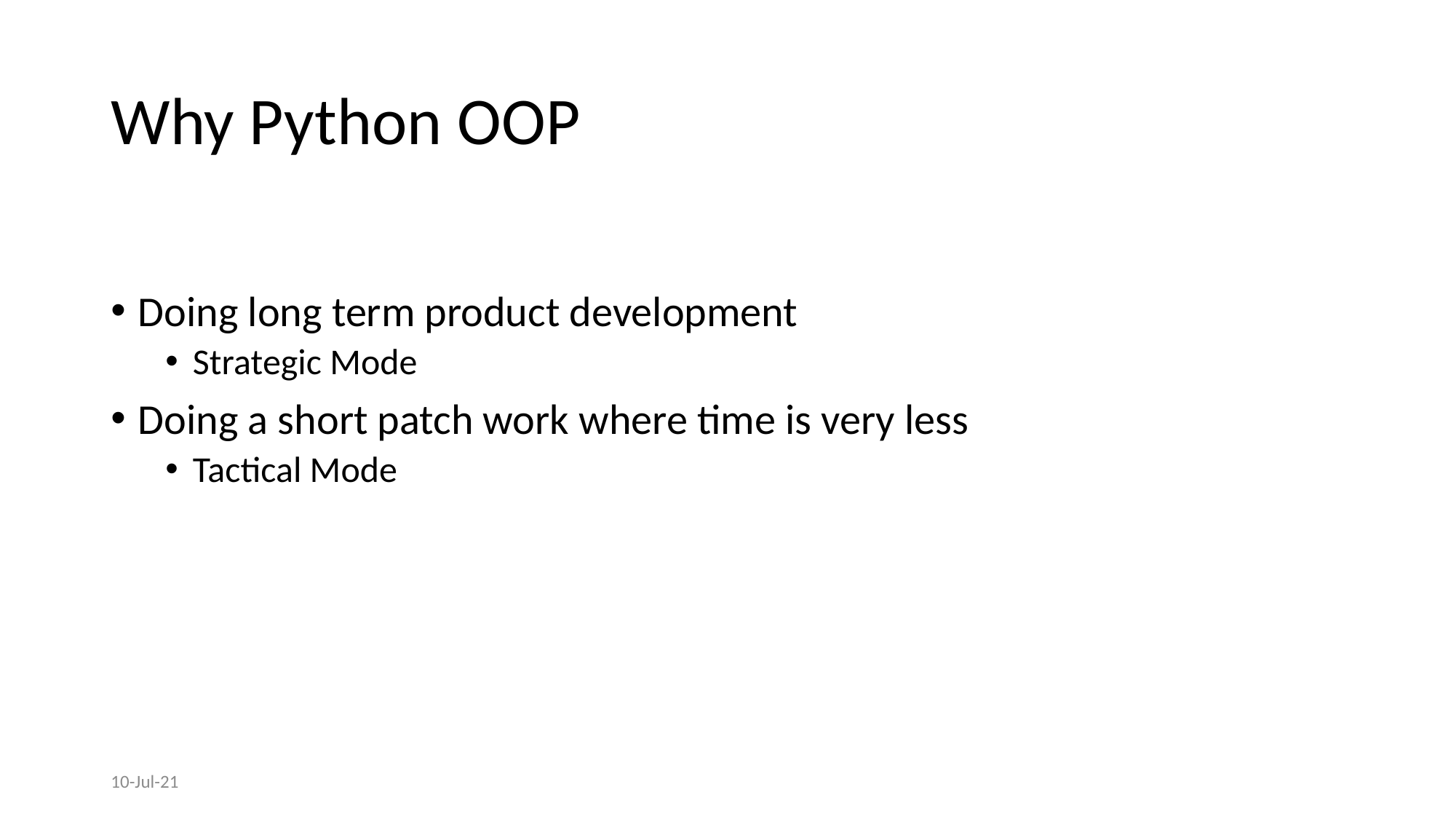

# Why Python OOP

Doing long term product development
Strategic Mode
Doing a short patch work where time is very less
Tactical Mode

10-Jul-21